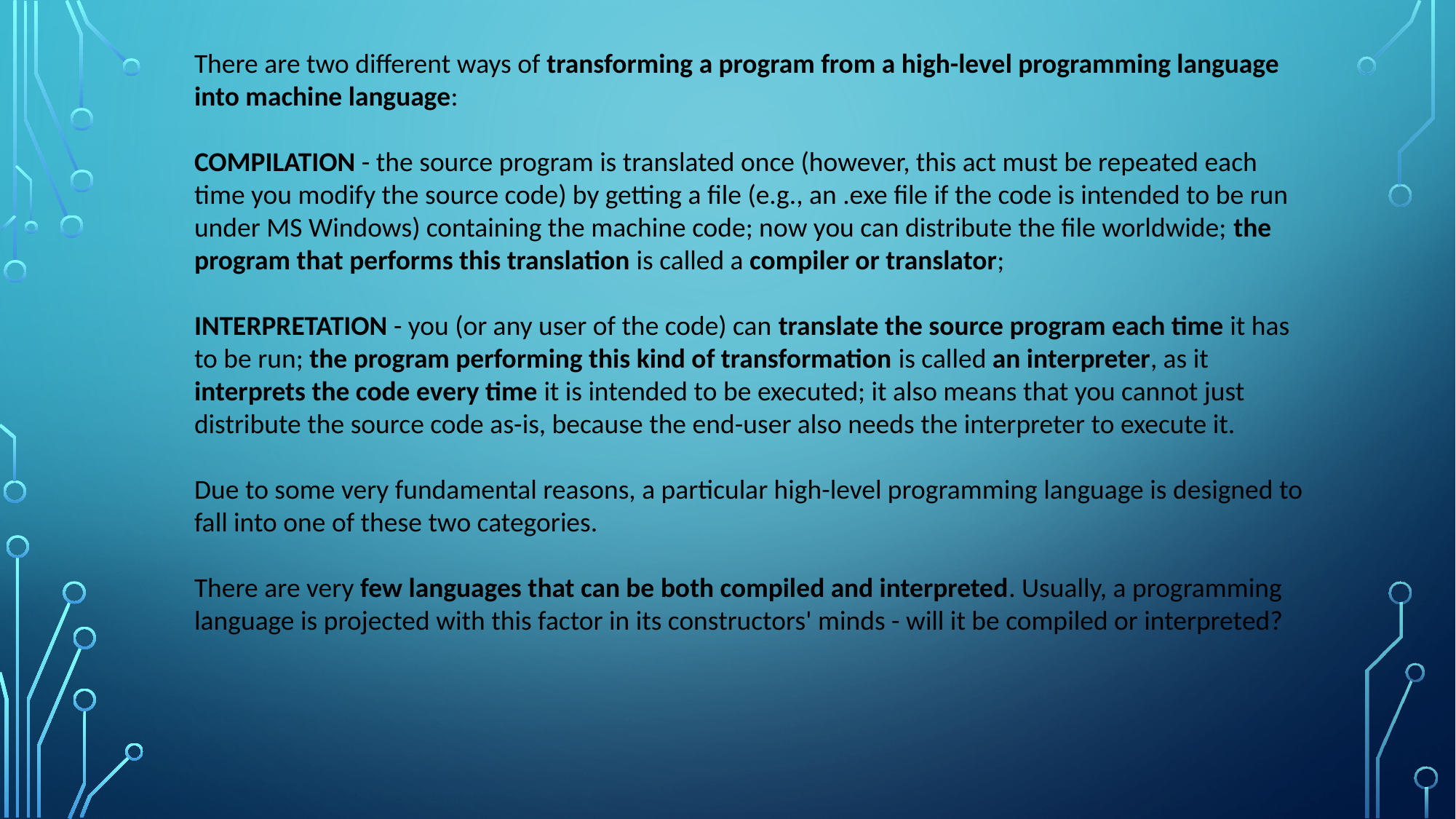

There are two different ways of transforming a program from a high-level programming language into machine language:

COMPILATION - the source program is translated once (however, this act must be repeated each time you modify the source code) by getting a file (e.g., an .exe file if the code is intended to be run under MS Windows) containing the machine code; now you can distribute the file worldwide; the program that performs this translation is called a compiler or translator;

INTERPRETATION - you (or any user of the code) can translate the source program each time it has to be run; the program performing this kind of transformation is called an interpreter, as it interprets the code every time it is intended to be executed; it also means that you cannot just distribute the source code as-is, because the end-user also needs the interpreter to execute it.

Due to some very fundamental reasons, a particular high-level programming language is designed to fall into one of these two categories.

There are very few languages that can be both compiled and interpreted. Usually, a programming language is projected with this factor in its constructors' minds - will it be compiled or interpreted?